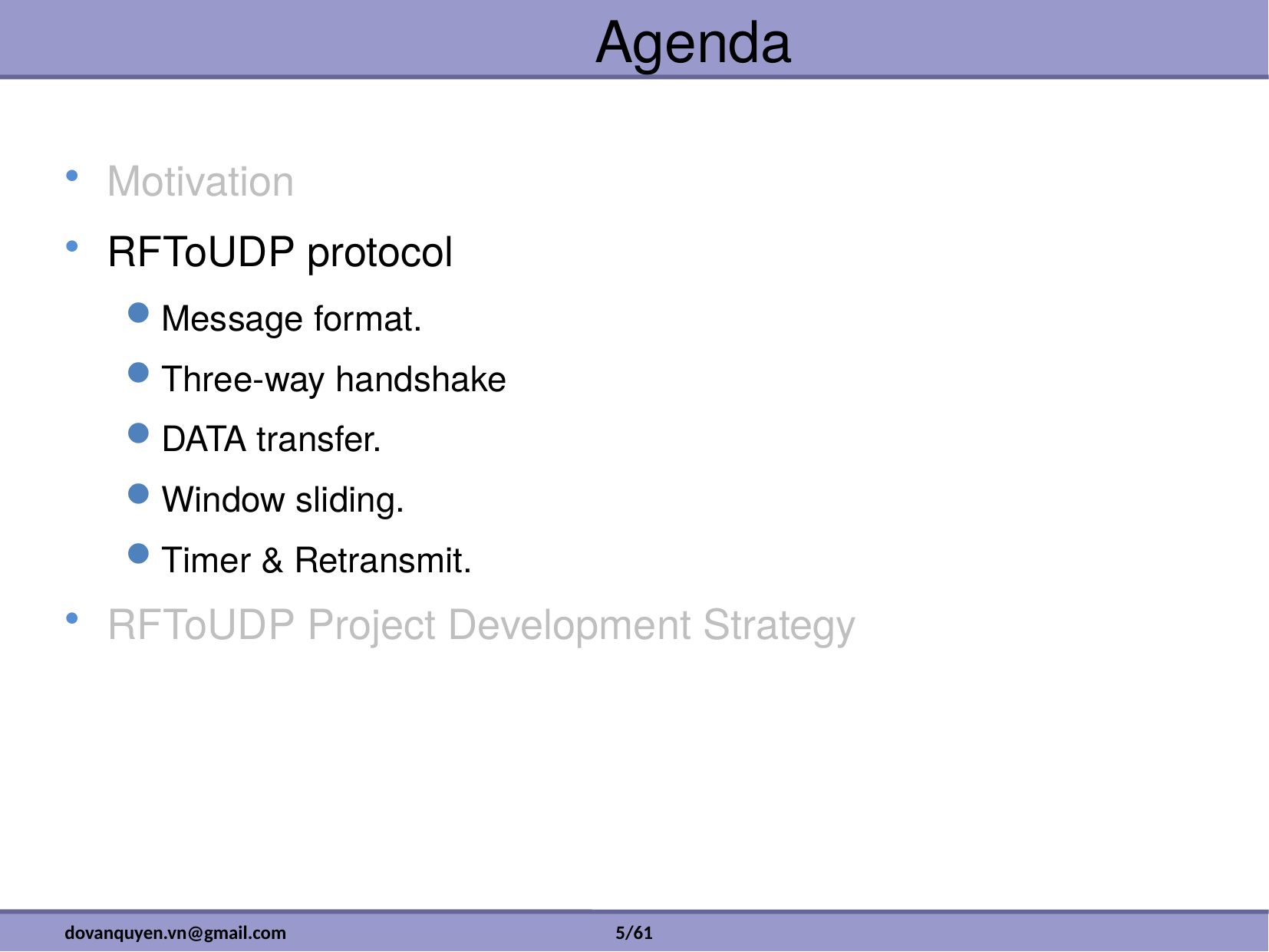

# Agenda
Motivation
RFToUDP protocol
Message format.
Three-way handshake
DATA transfer.
Window sliding.
Timer & Retransmit.
RFToUDP Project Development Strategy